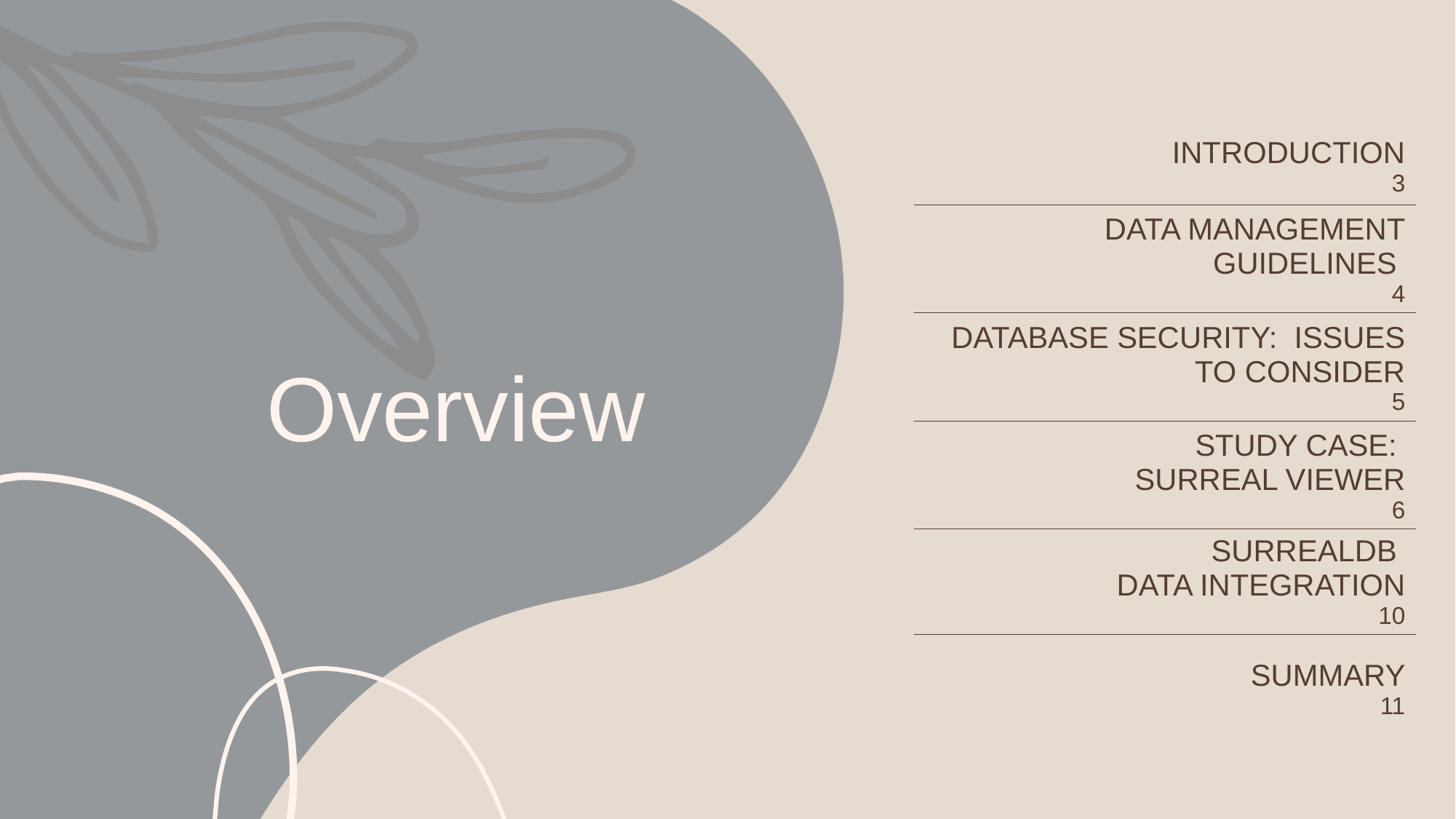

| INTRODUCTION 3 |
| --- |
| DATA MANAGEMENT GUIDELINES 4 |
| DATABASE SECURITY: ISSUES TO CONSIDER 5 |
| STUDY CASE: SURREAL VIEWER 6 |
| SURREALDB DATA INTEGRATION 10 |
| SUMMARY 11 |
# Overview